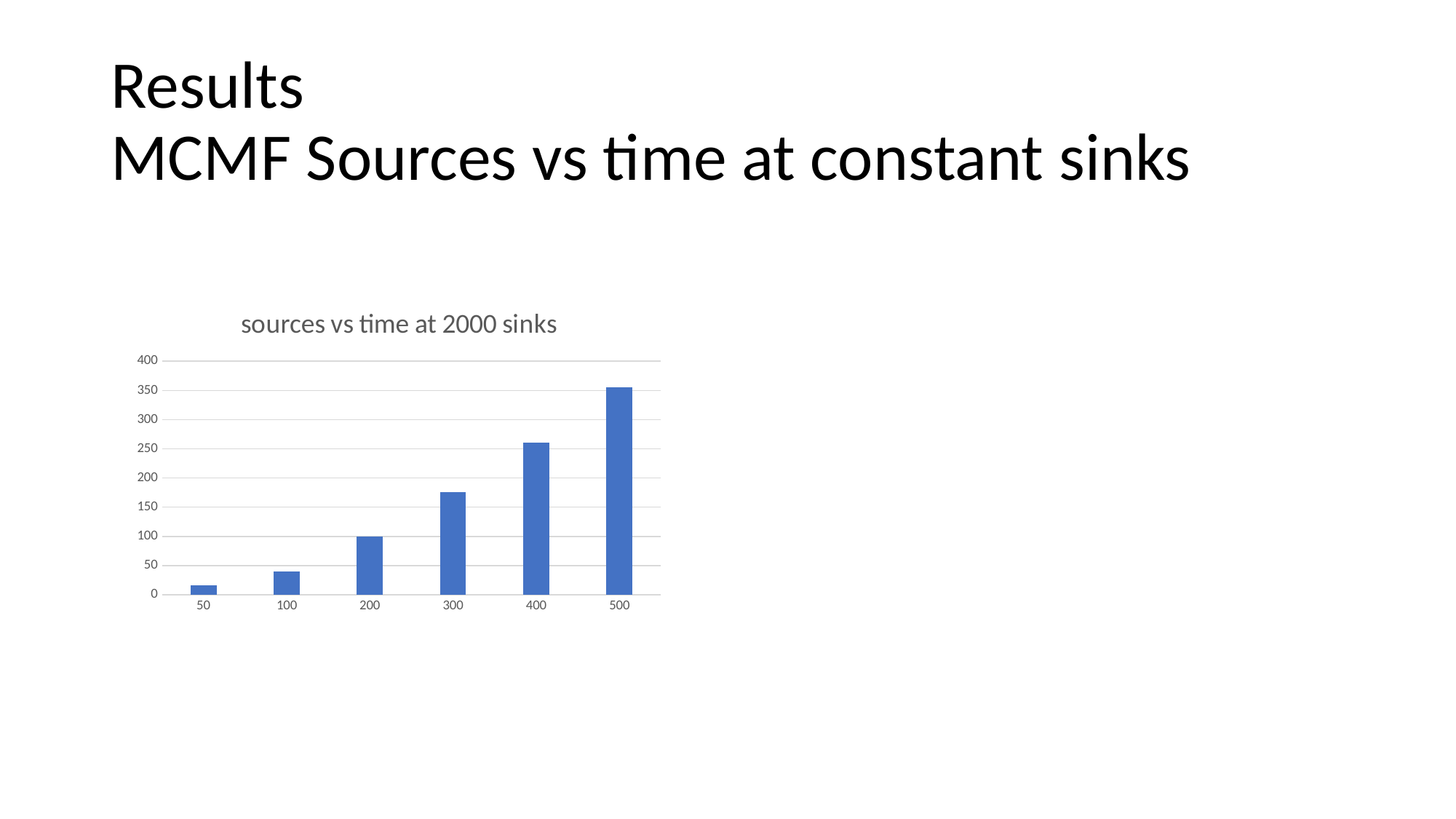

# Results MCMF Sources vs time at constant sinks

### Chart: sources vs time at 2000 sinks

| Category |  |
|---|---|
| 50 | 15.76715016 |
| 100 | 39.86142325 |
| 200 | 100.050087 |
| 300 | 176.210937 |
| 400 | 261.1309004 |
| 500 | 355.451493740081 |